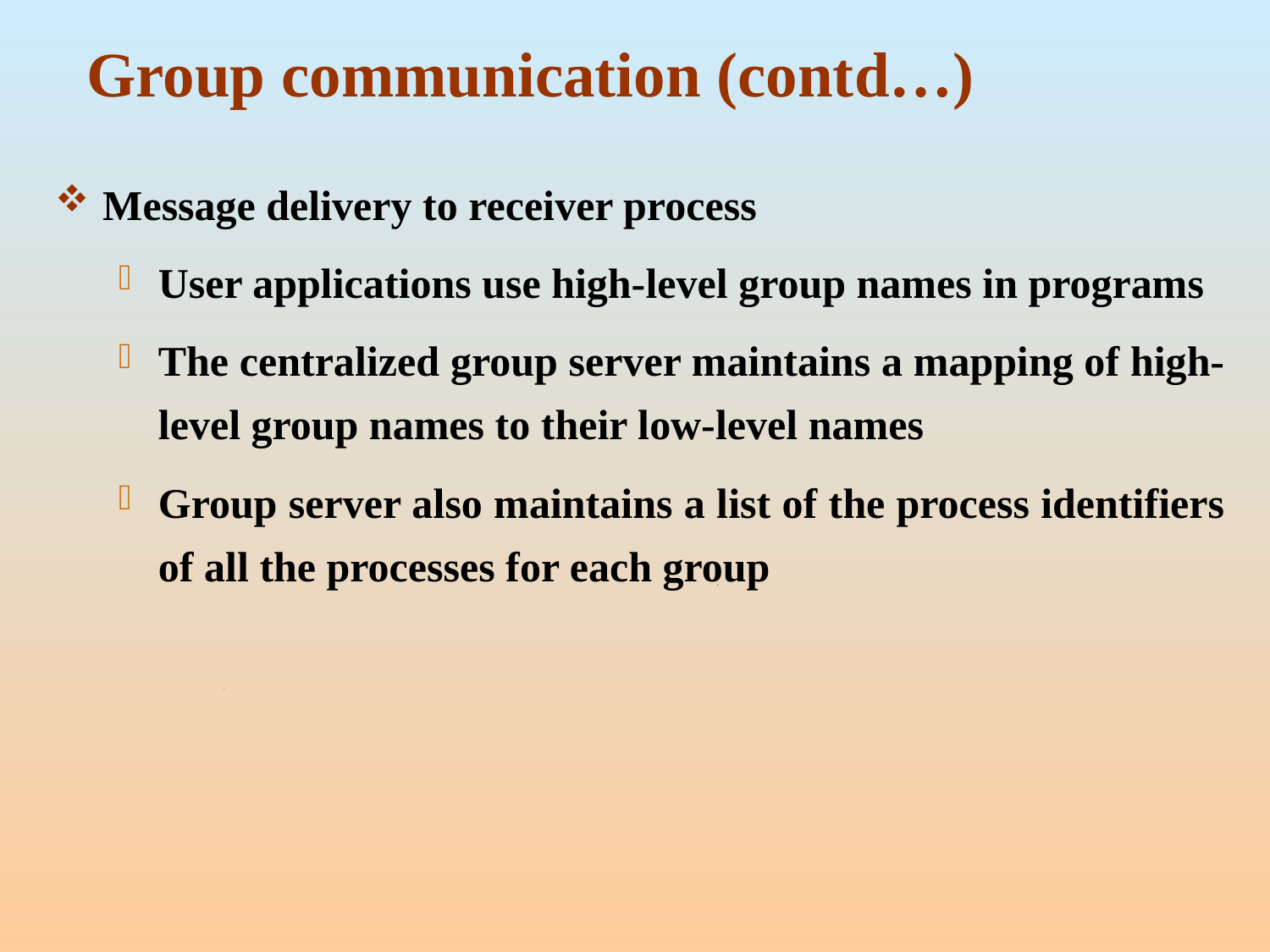

# Group communication (contd…)
Message delivery to receiver process
User applications use high-level group names in programs
The centralized group server maintains a mapping of high-level group names to their low-level names
Group server also maintains a list of the process identifiers of all the processes for each group